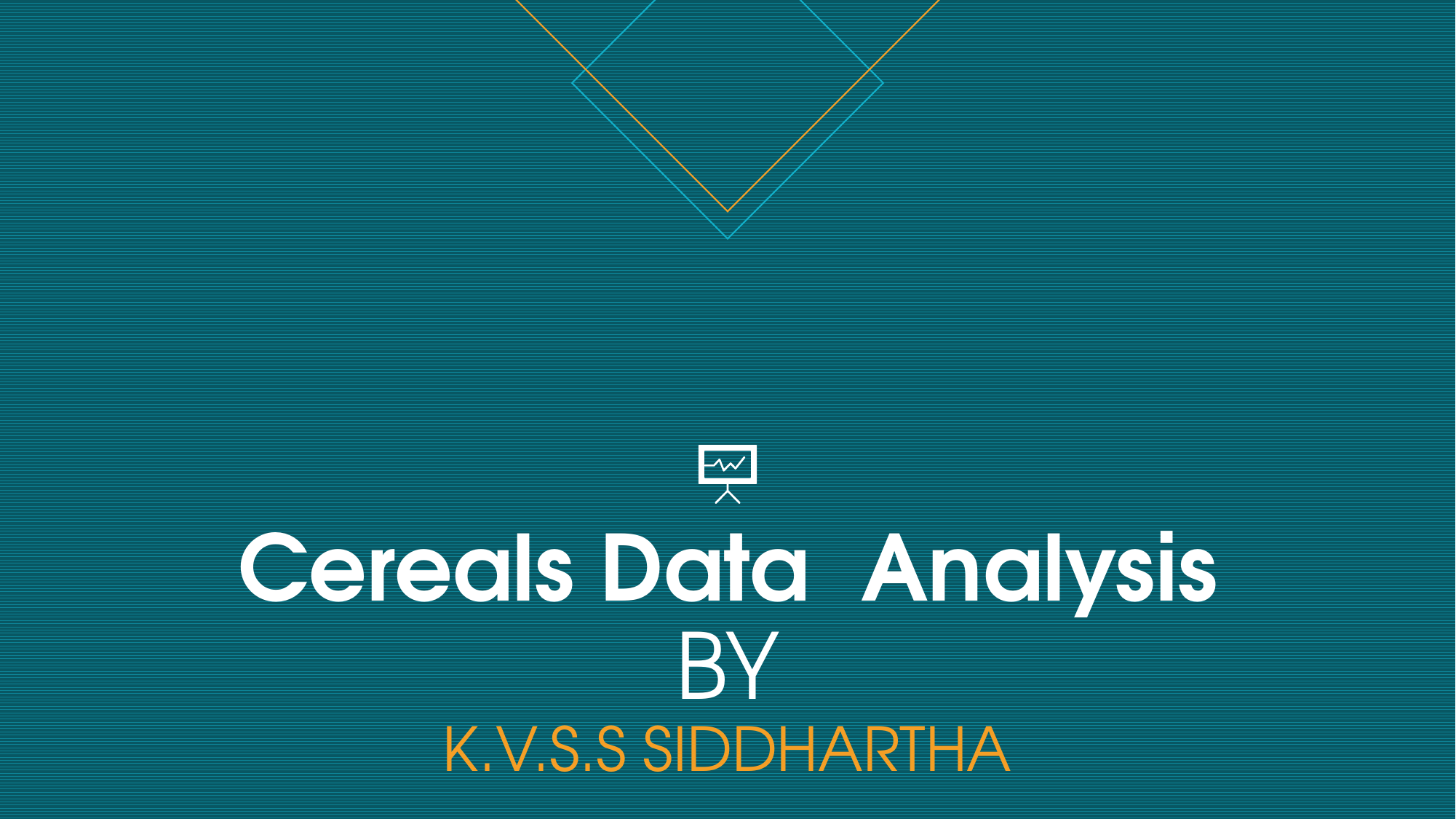

# Cereals Data  Analysis BY K.V.S.S SIDDHARTHA